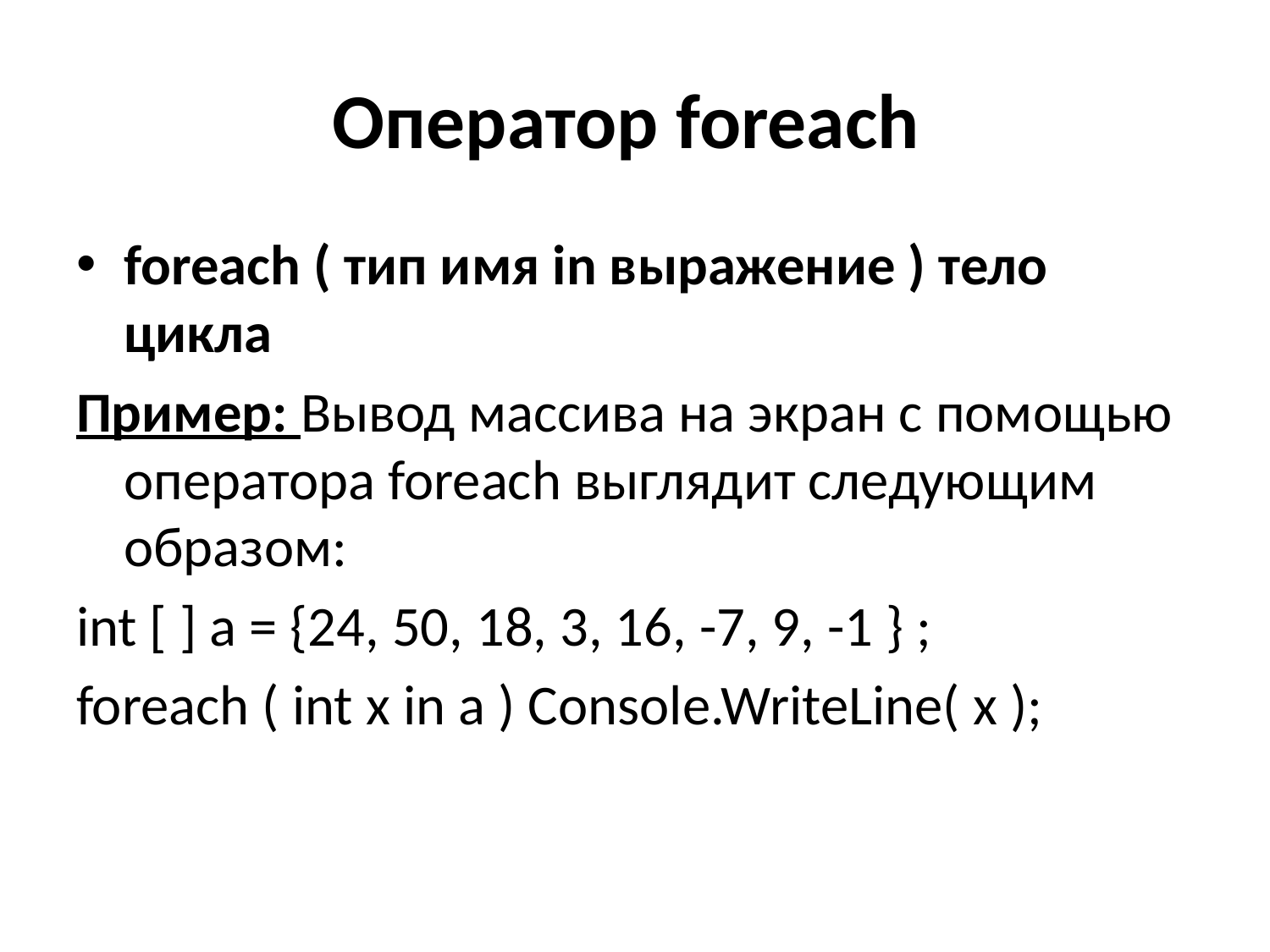

# Оператор foreach
foreach ( тип имя in выражение ) тело цикла
Пример: Вывод массива на экран с помощью оператора foreach выглядит следующим образом:
int [ ] а = {24, 50, 18, 3, 16, -7, 9, -1 } ;
foreach ( int х in а ) Console.WriteLine( х );